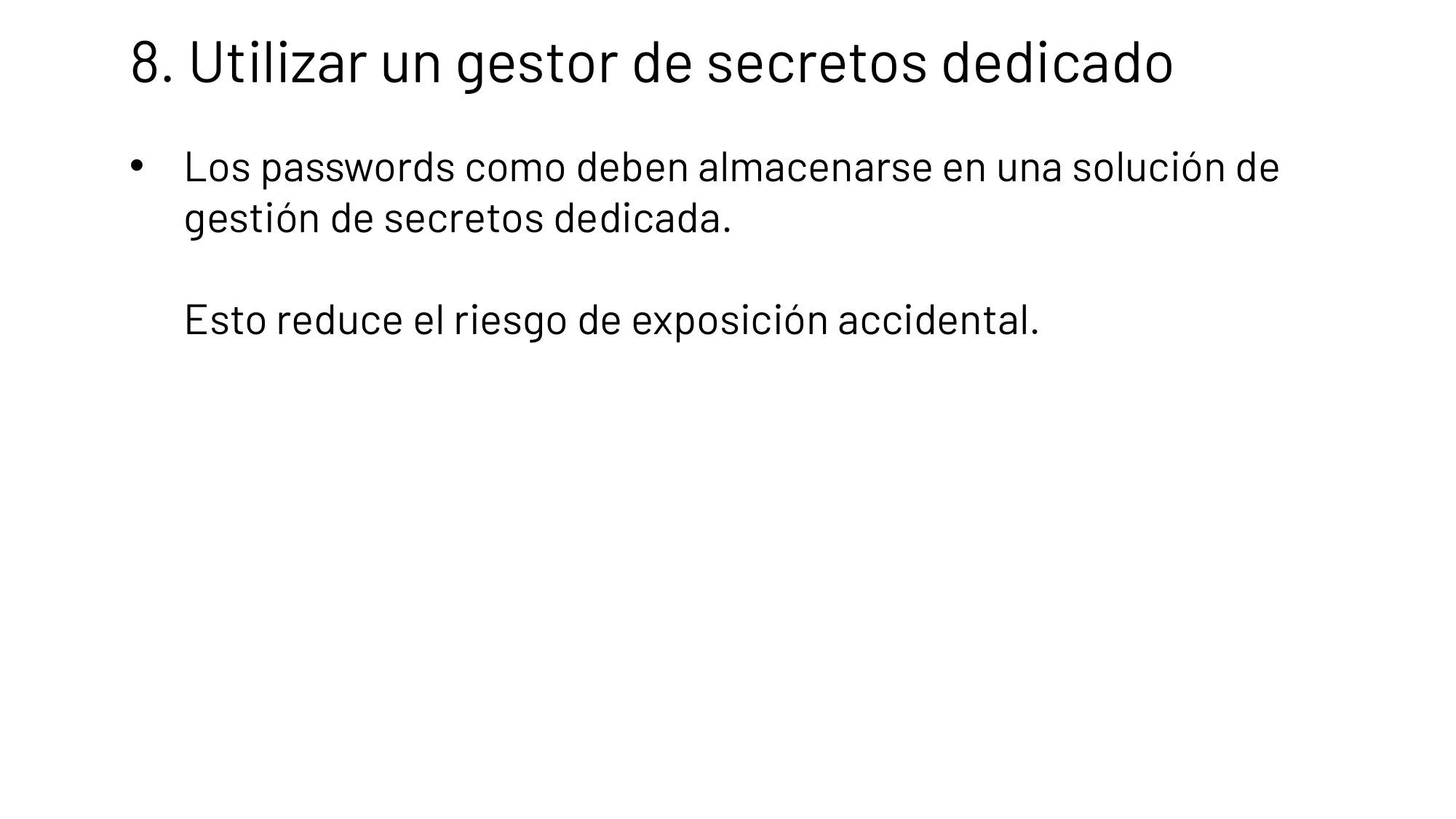

# 8. Utilizar un gestor de secretos dedicado
Los passwords como deben almacenarse en una solución de gestión de secretos dedicada.
Esto reduce el riesgo de exposición accidental.